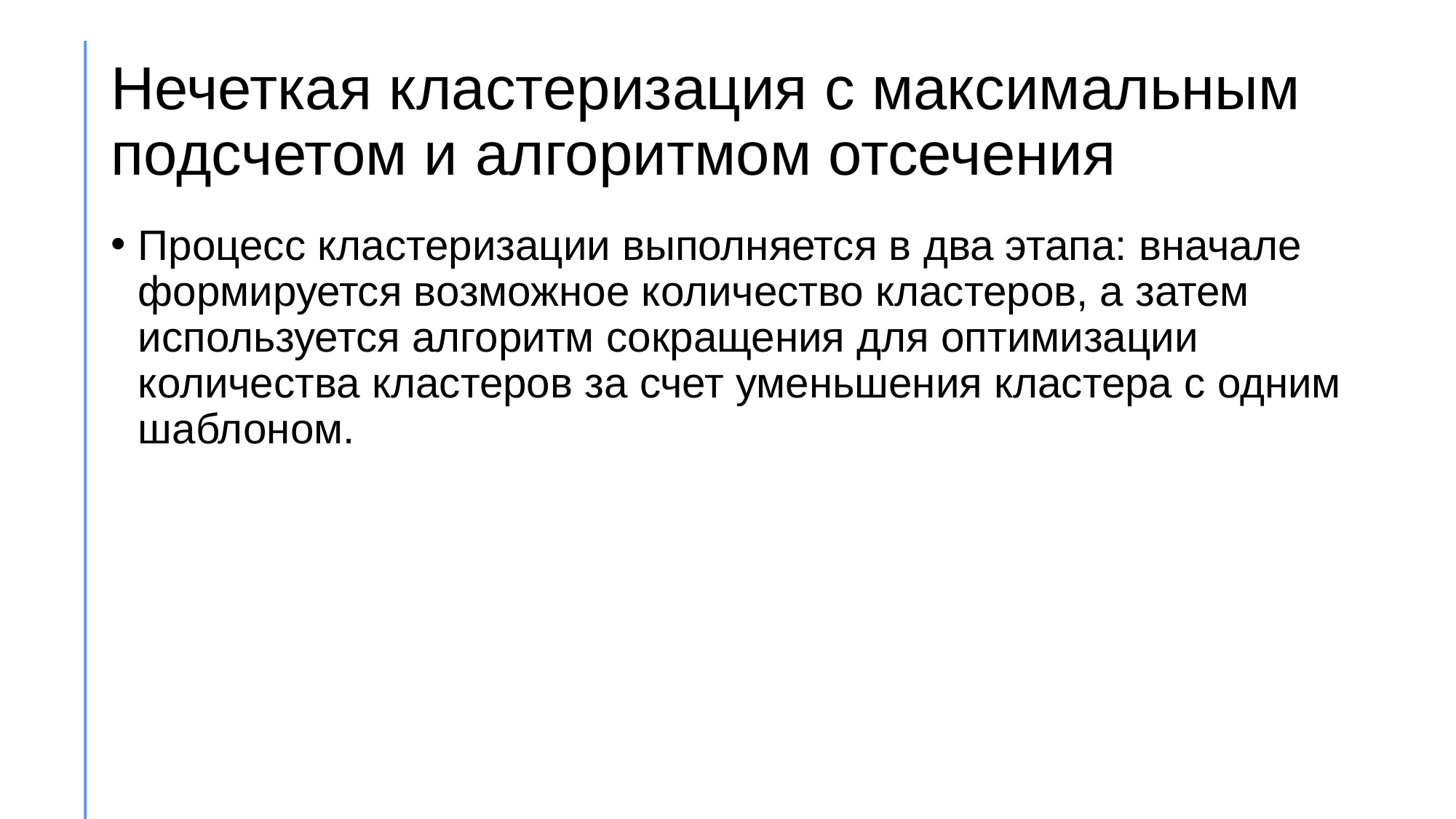

# Нечеткая кластеризация с максимальным подсчетом и алгоритмом отсечения
Процесс кластеризации выполняется в два этапа: вначале формируется возможное количество кластеров, а затем используется алгоритм сокращения для оптимизации количества кластеров за счет уменьшения кластера с одним шаблоном.